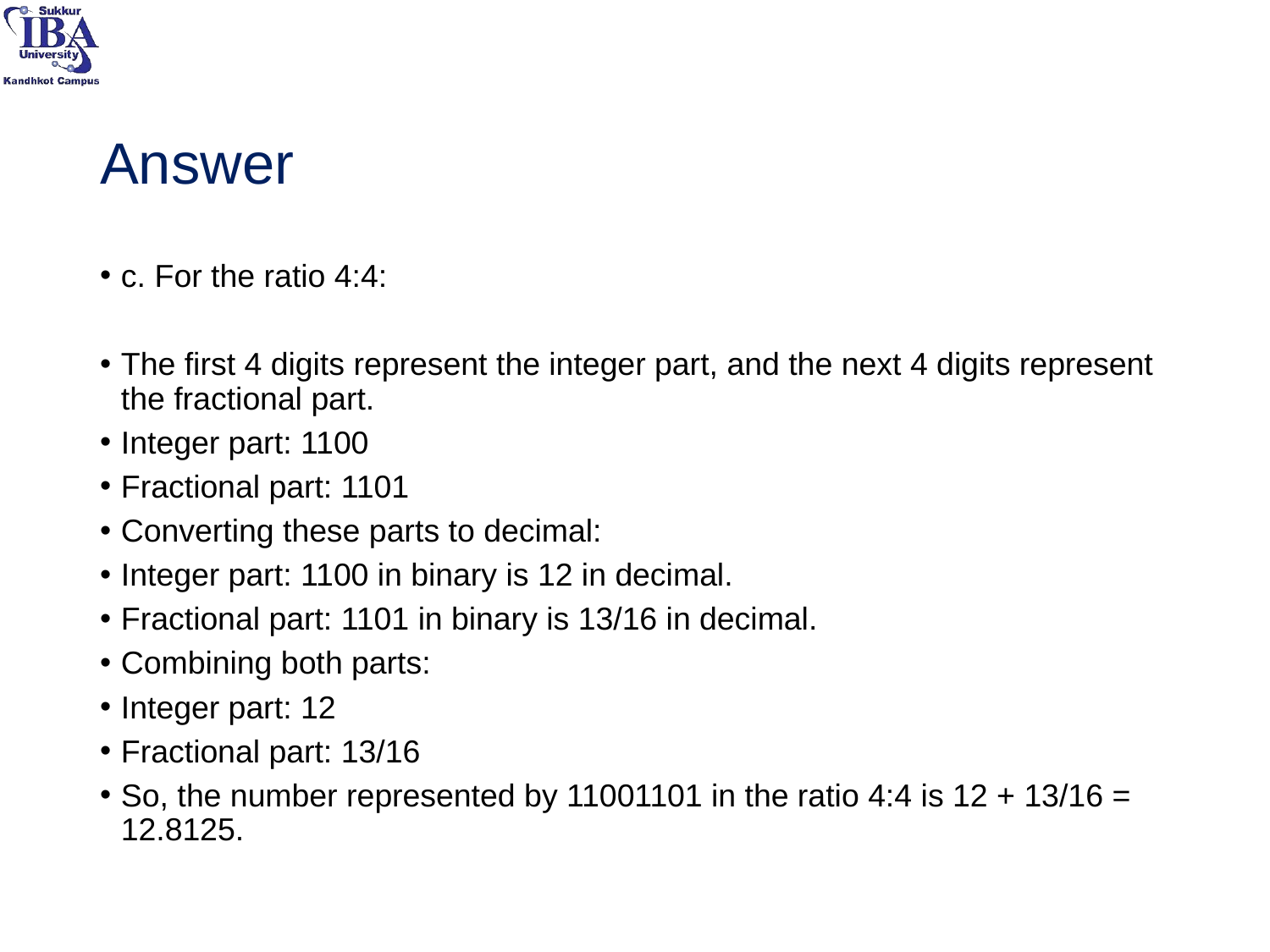

# Answer
c. For the ratio 4:4:

The first 4 digits represent the integer part, and the next 4 digits represent the fractional part.
Integer part: 1100
Fractional part: 1101
Converting these parts to decimal:
Integer part: 1100 in binary is 12 in decimal.
Fractional part: 1101 in binary is 13/16 in decimal.
Combining both parts:
Integer part: 12
Fractional part: 13/16
So, the number represented by 11001101 in the ratio 4:4 is 12 + 13/16 = 12.8125.